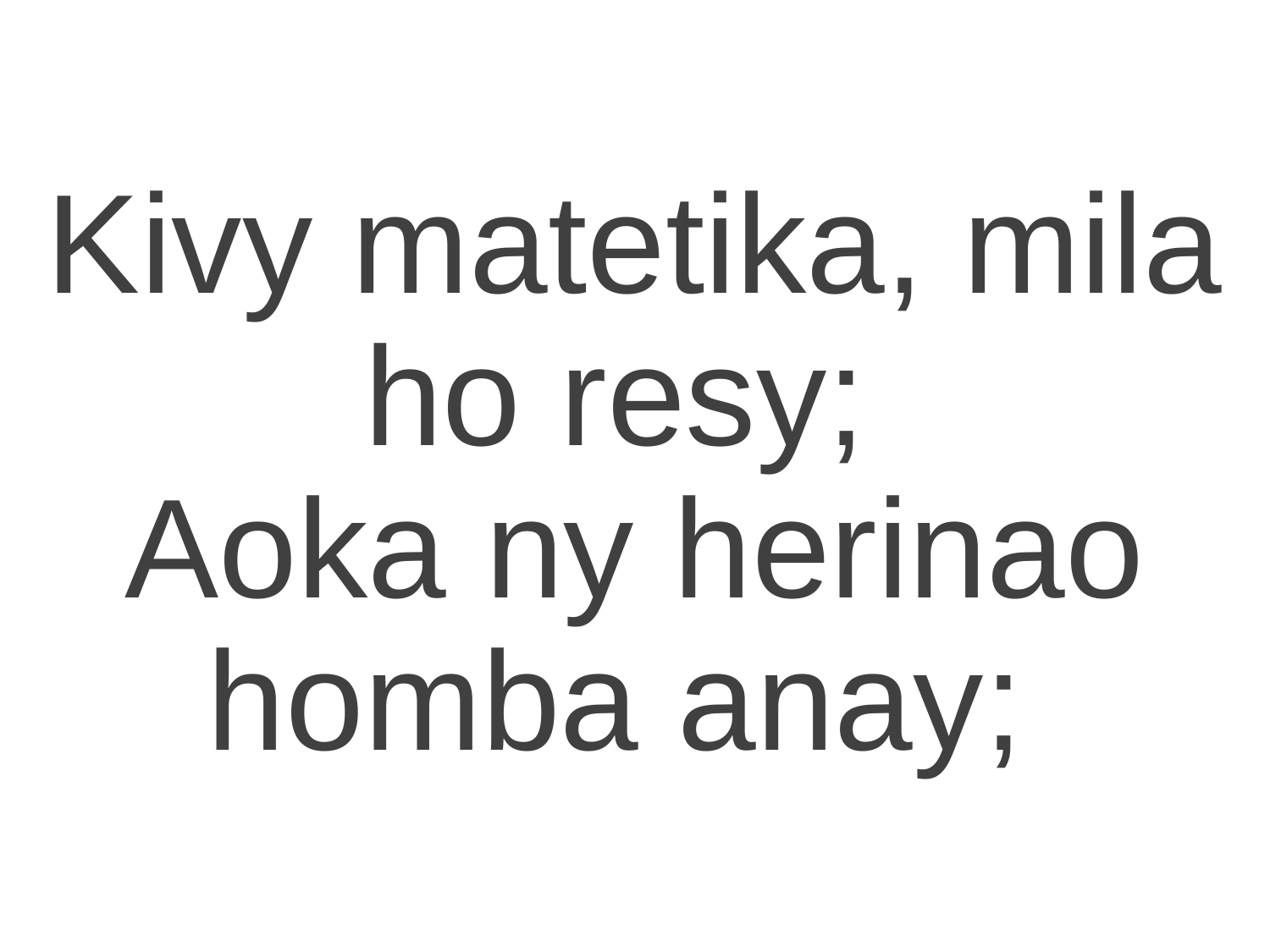

Kivy matetika, mila ho resy;
Aoka ny herinao homba anay;